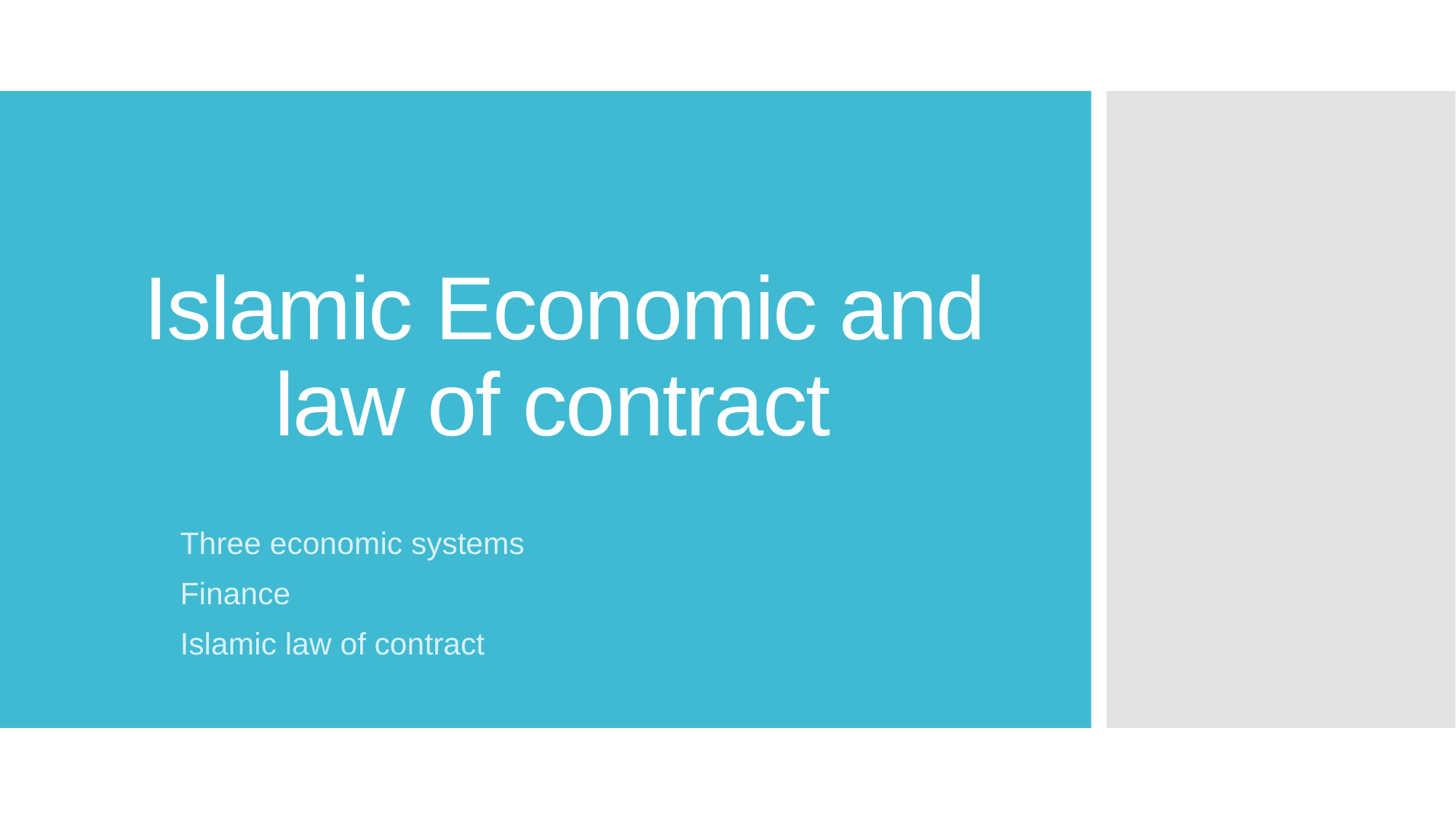

# Islamic Economic and law of contract
Three economic systems
Finance
Islamic law of contract